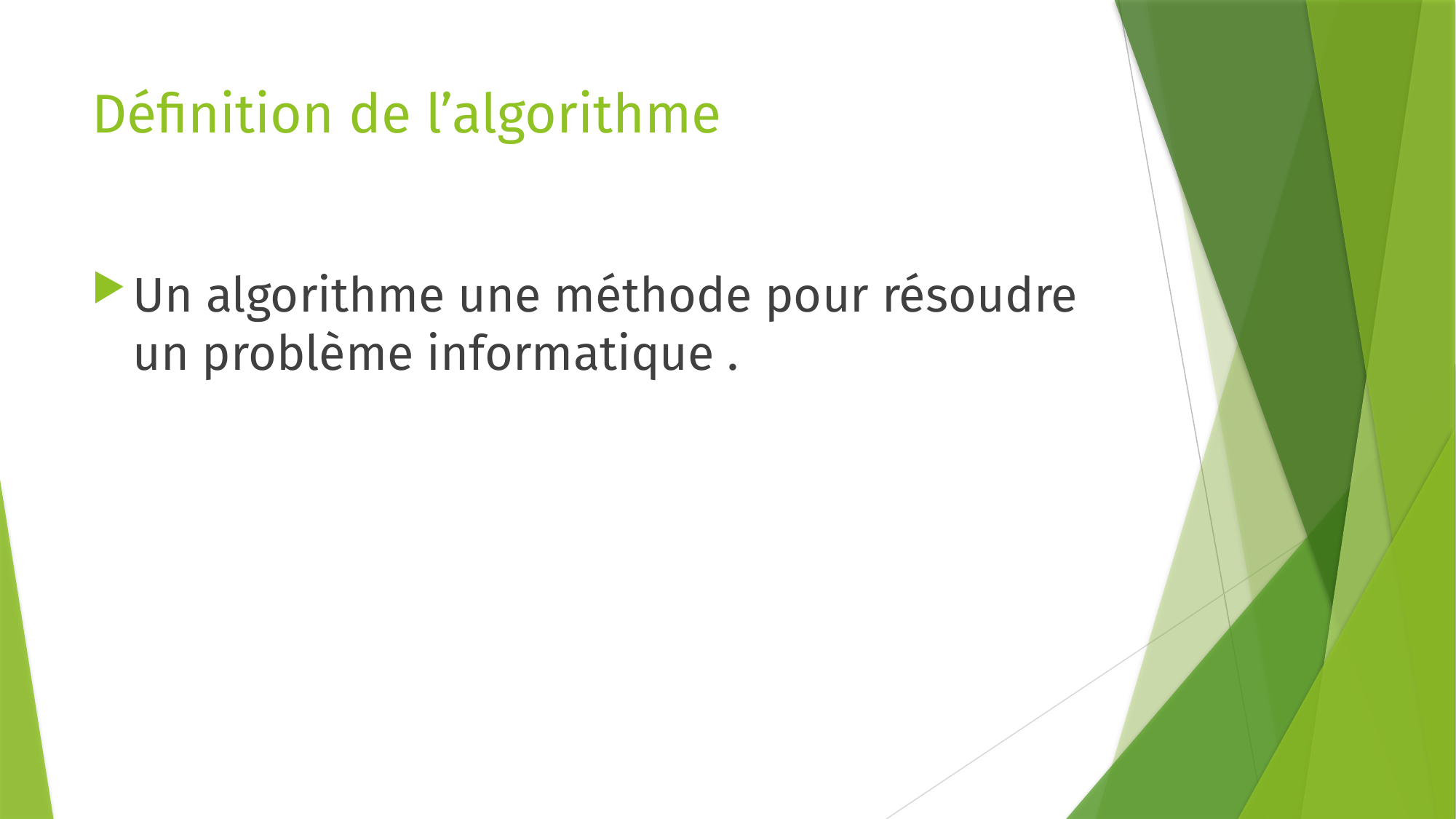

# Définition de l’algorithme
Un algorithme une méthode pour résoudre un problème informatique .